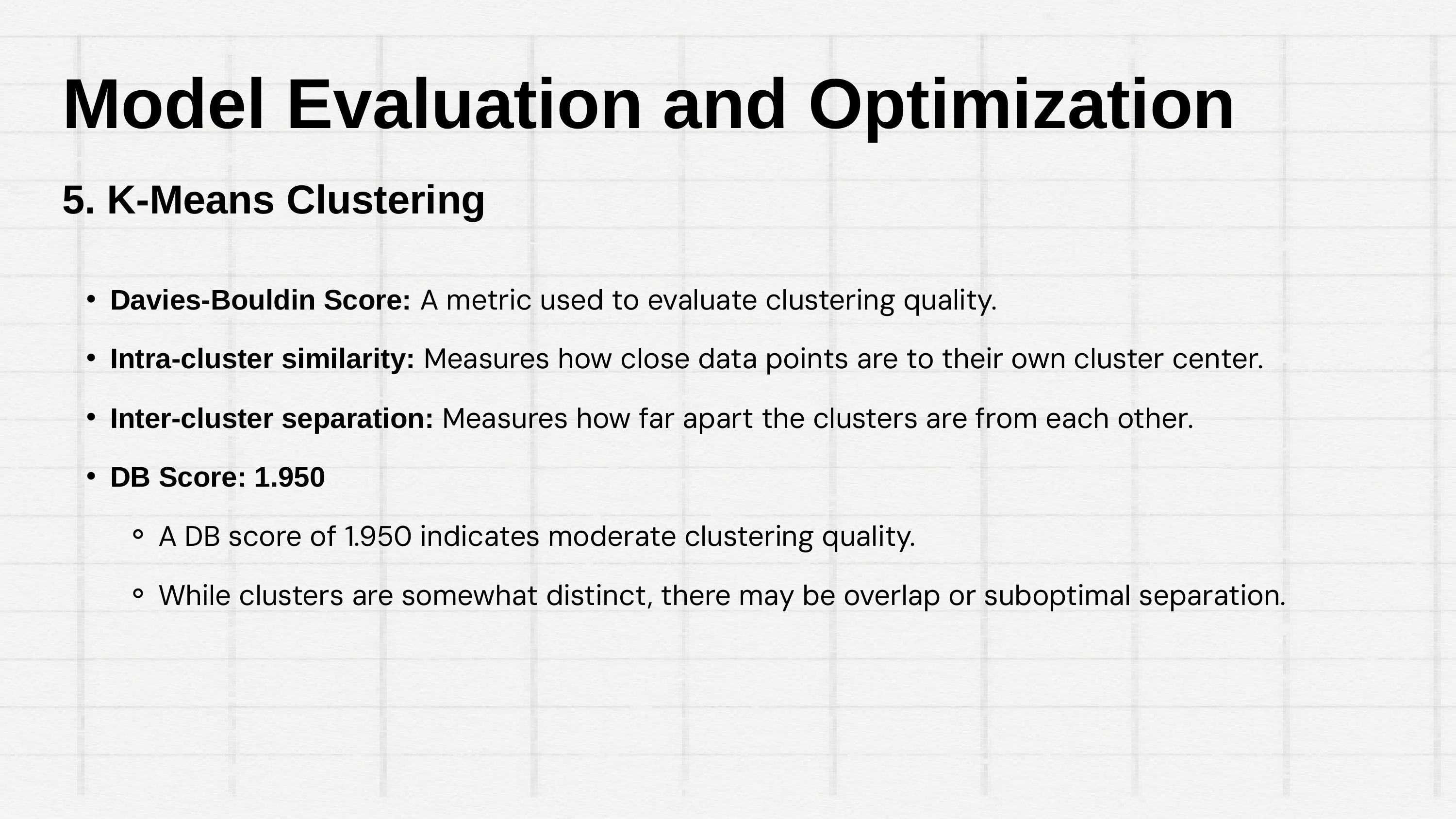

Model Evaluation and Optimization
5. K-Means Clustering
Davies-Bouldin Score: A metric used to evaluate clustering quality.
Intra-cluster similarity: Measures how close data points are to their own cluster center.
Inter-cluster separation: Measures how far apart the clusters are from each other.
DB Score: 1.950
A DB score of 1.950 indicates moderate clustering quality.
While clusters are somewhat distinct, there may be overlap or suboptimal separation.